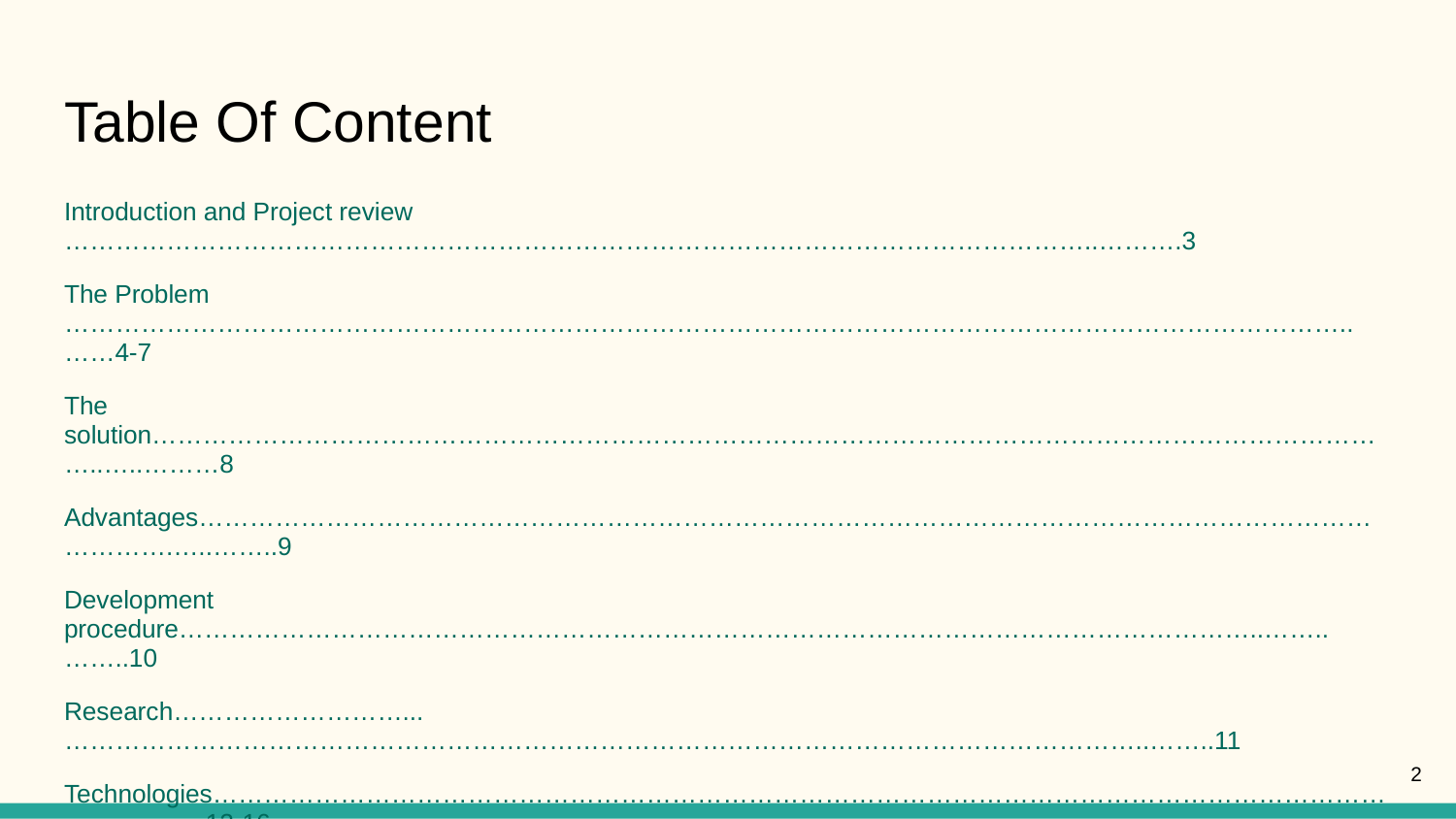

# Table Of Content
Introduction and Project review …………………………………………………………………………………………………………..……….3
The Problem ……………………………………………………………………………………………………………………………………..……4-7
The solution…………………………………………………………………………………………………………………………………..…..………8
Advantages…………………………………………………………………………………………………………………………………….…..……..9
Development procedure………………………………………………………………………………………………………………..……..……..10
Research………………………...………………………………………………………………………………………………………………..……..11
Technologies…………………………………………………………………………………………………………………………………..……12-16
UML Diagrams……………………………………………………………………………………………………………………………..……..17-21
UI/UX Demo……………………………………………………………………………………………………………………………..………..22-25
Verification and Testing……………………………………………………………………………………………………….………………..26-28
Expected Challenges…………………………………………………………………………………………….……………………….……………29

2